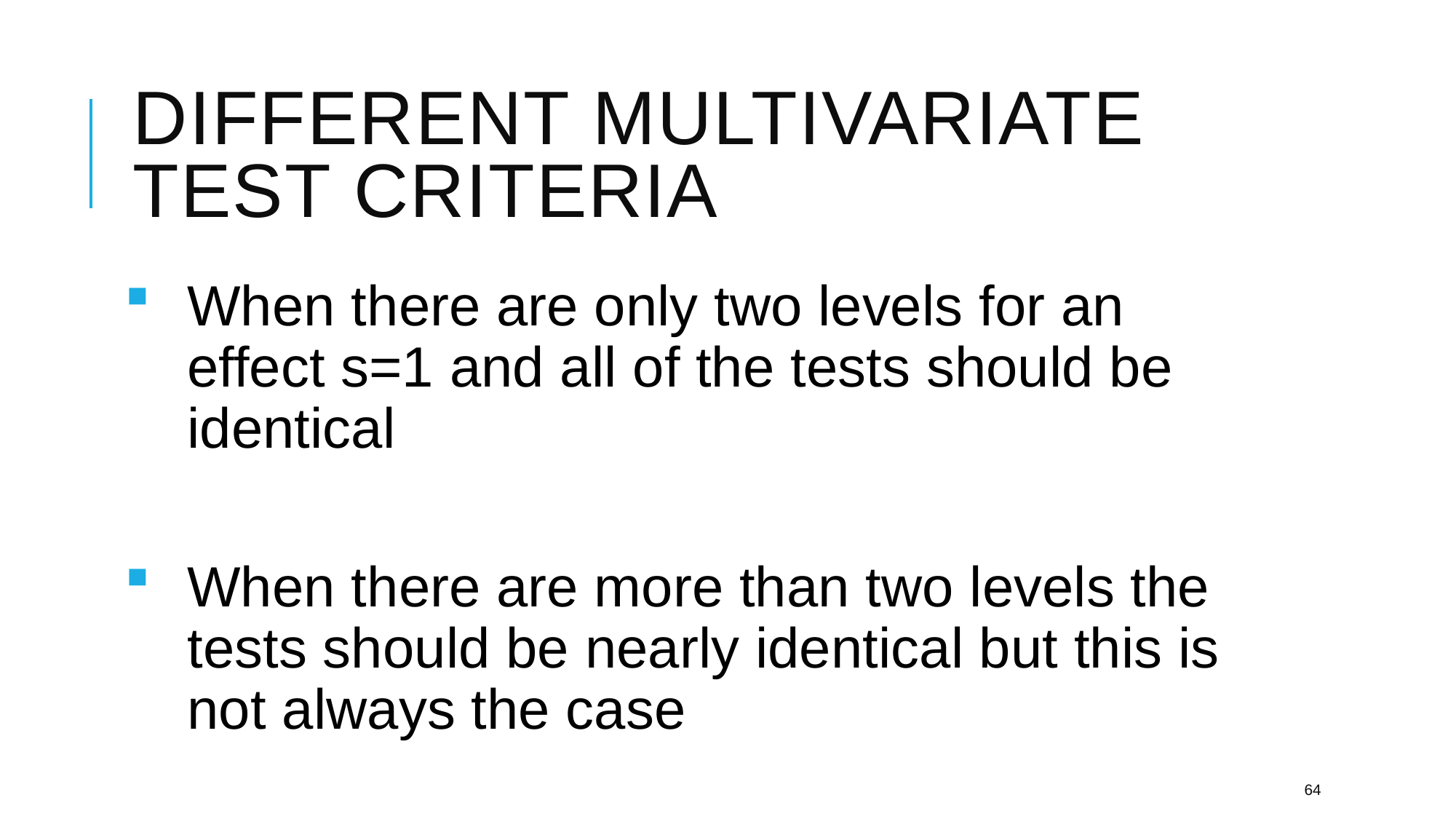

# Different Multivariate test criteria
When there are only two levels for an effect s=1 and all of the tests should be identical

When there are more than two levels the tests should be nearly identical but this is not always the case
64